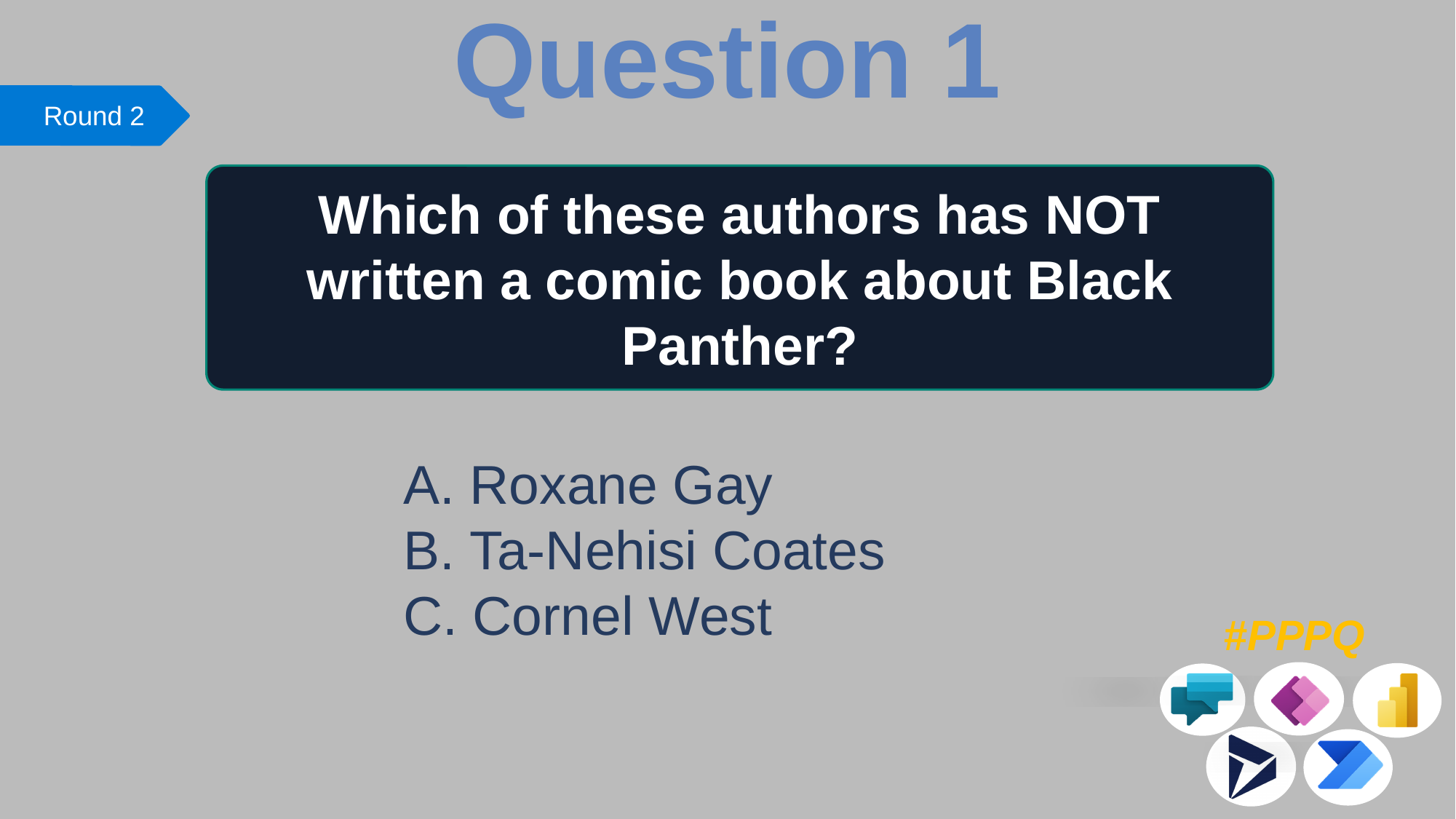

Question 1
Which of these authors has NOT written a comic book about Black Panther?
 Roxane Gay
 Ta-Nehisi Coates
 Cornel West